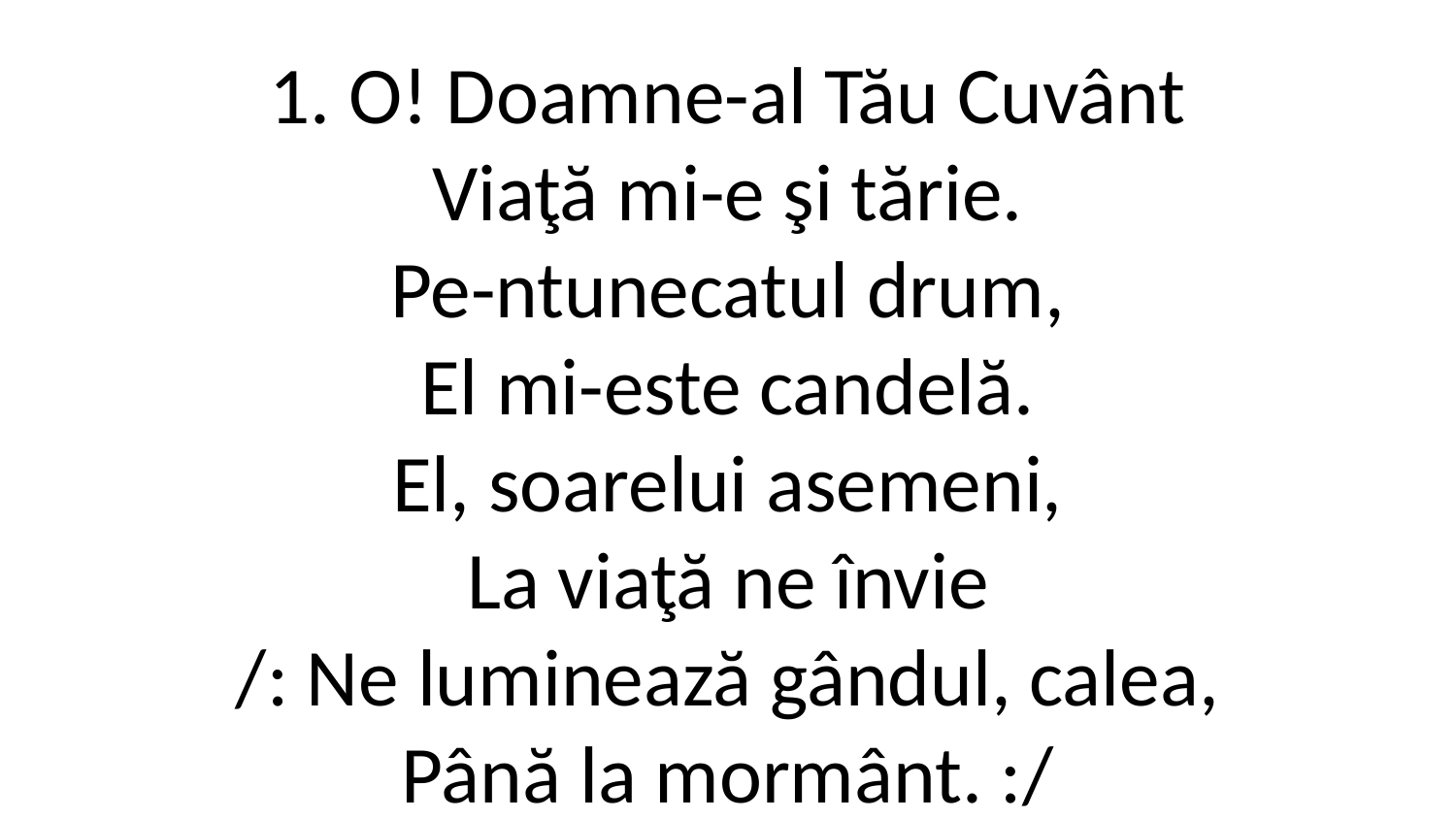

1. O! Doamne-al Tău Cuvânt
Viaţă mi-e şi tărie.
Pe-ntunecatul drum,
El mi-este candelă.
El, soarelui asemeni,
La viaţă ne învie
/: Ne luminează gândul, calea,
Până la mormânt. :/